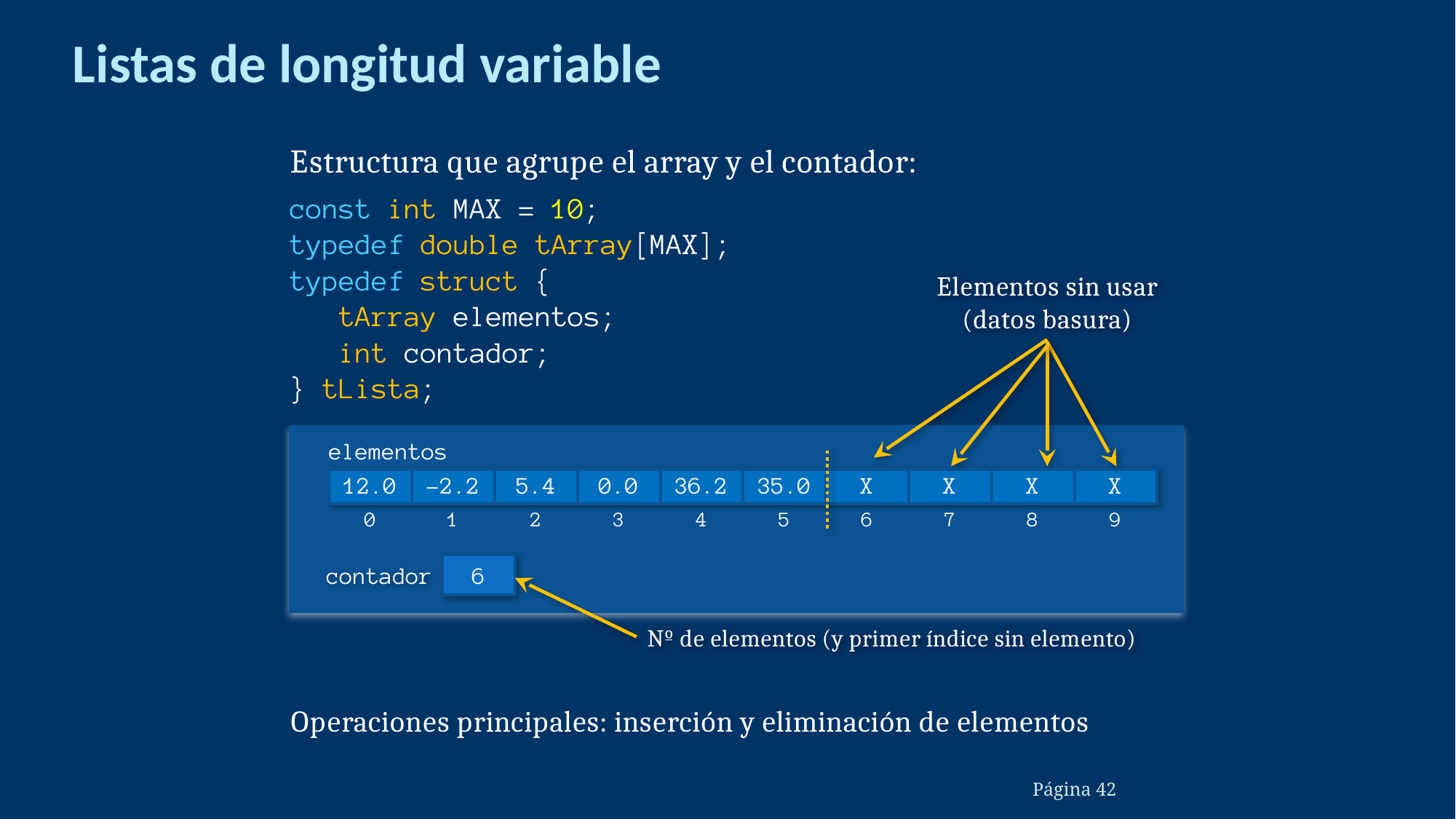

# Listas de longitud variable
Estructura que agrupe el array y el contador:
const int MAX = 10;
typedef double tArray[MAX];
typedef struct {
   tArray elementos;
   int contador;
} tLista;

Operaciones principales: inserción y eliminación de elementos
Elementos sin usar
(datos basura)

contador
6
| elementos |  |  |  |  |  |  |  |  |  |
| --- | --- | --- | --- | --- | --- | --- | --- | --- | --- |
| 12.0 | -2.2 | 5.4 | 0.0 | 36.2 | 35.0 | X | X | X | X |
| 0 | 1 | 2 | 3 | 4 | 5 | 6 | 7 | 8 | 9 |
Nº de elementos (y primer índice sin elemento)
ISFTN151 – AS AyED I
Página 42